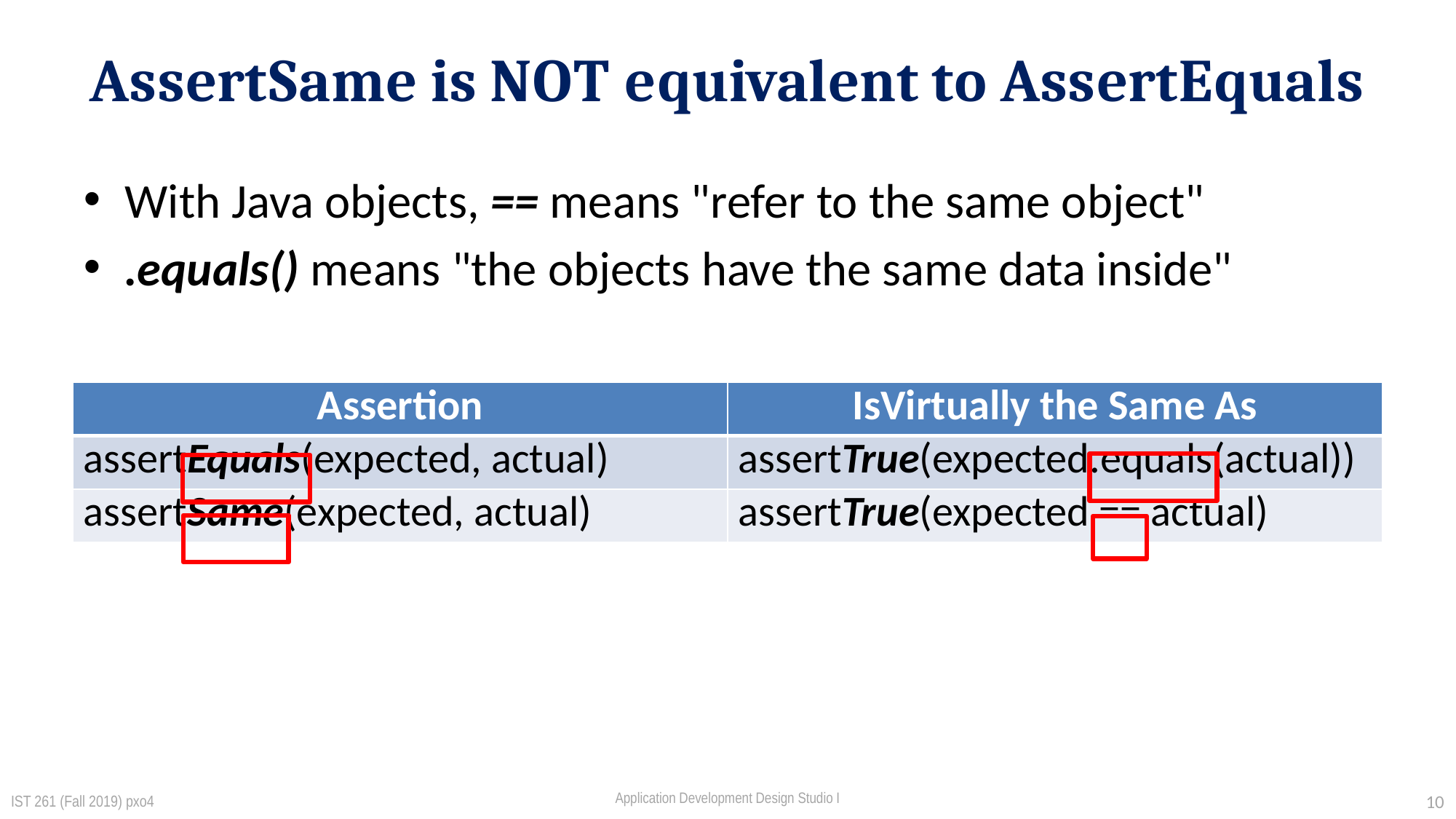

# AssertSame is NOT equivalent to AssertEquals
With Java objects, == means "refer to the same object"
.equals() means "the objects have the same data inside"
| Assertion | IsVirtually the Same As |
| --- | --- |
| assertEquals(expected, actual) | assertTrue(expected.equals(actual)) |
| assertSame(expected, actual) | assertTrue(expected == actual) |

IST 261 (Fall 2019) pxo4
10
Application Development Design Studio I